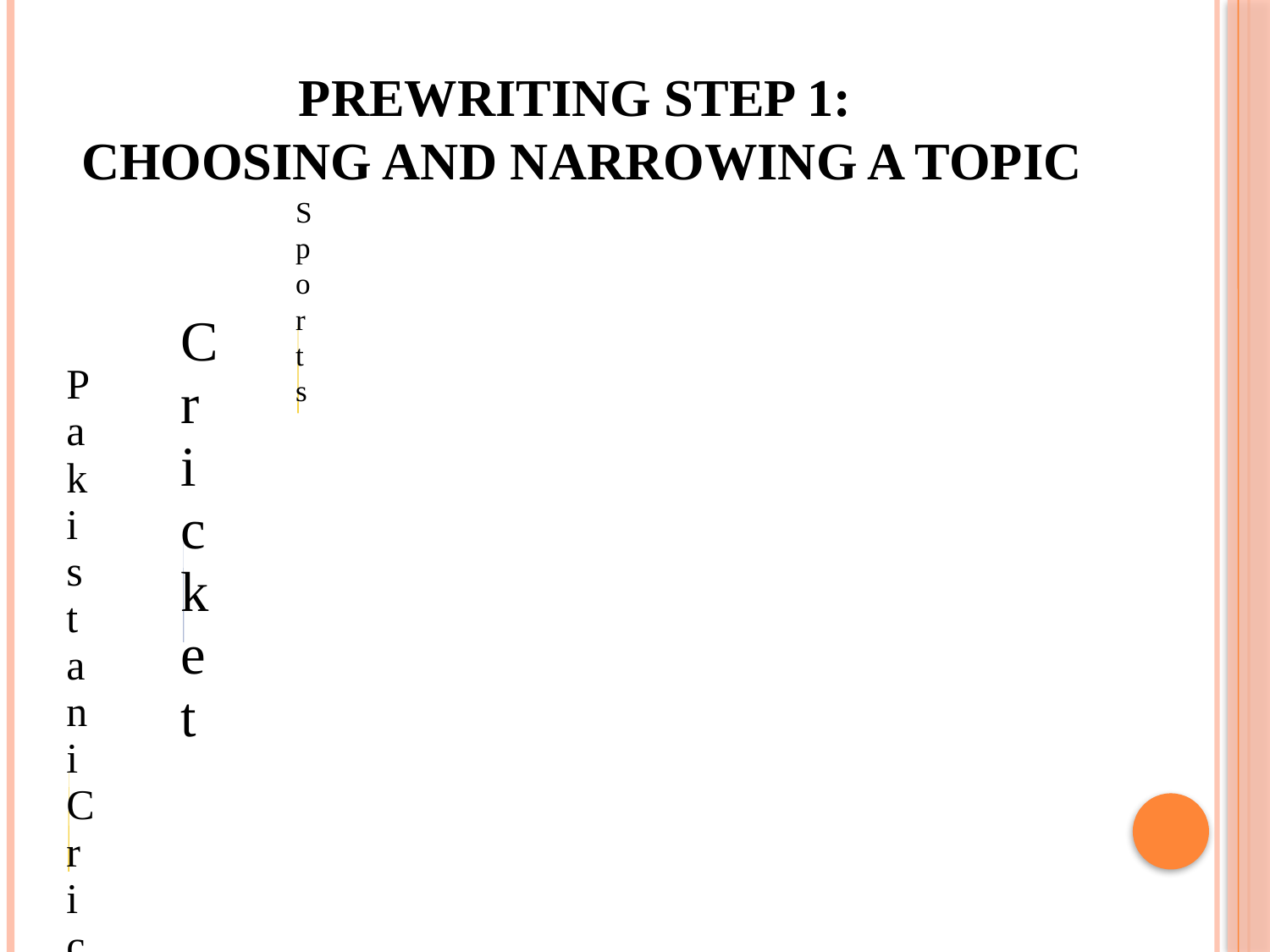

# Prewriting Step 1: Choosing and Narrowing a Topic
Sports
Cricket
Pakistani
Cricket